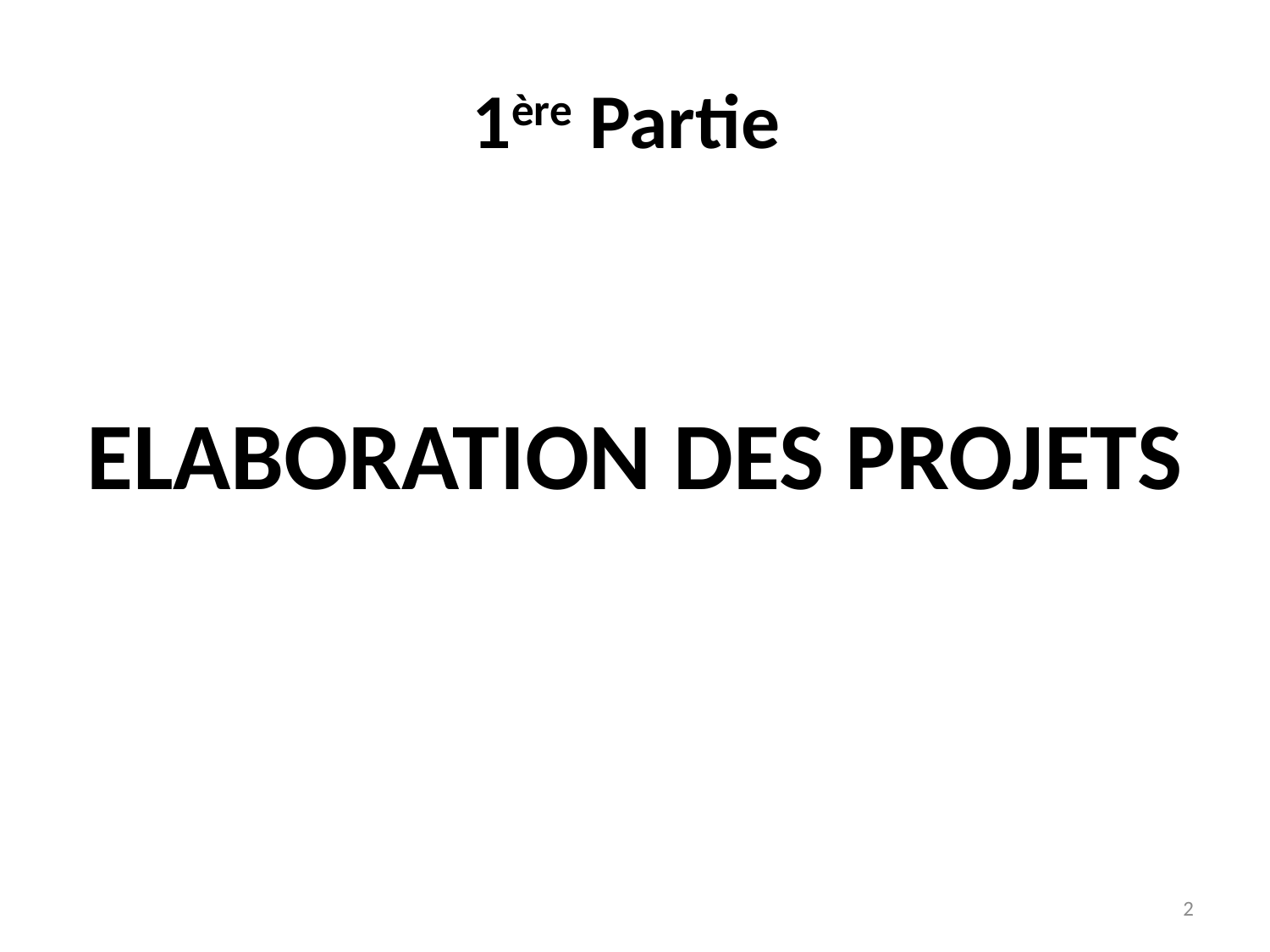

# 1ère Partie

ELABORATION DES PROJETS
2